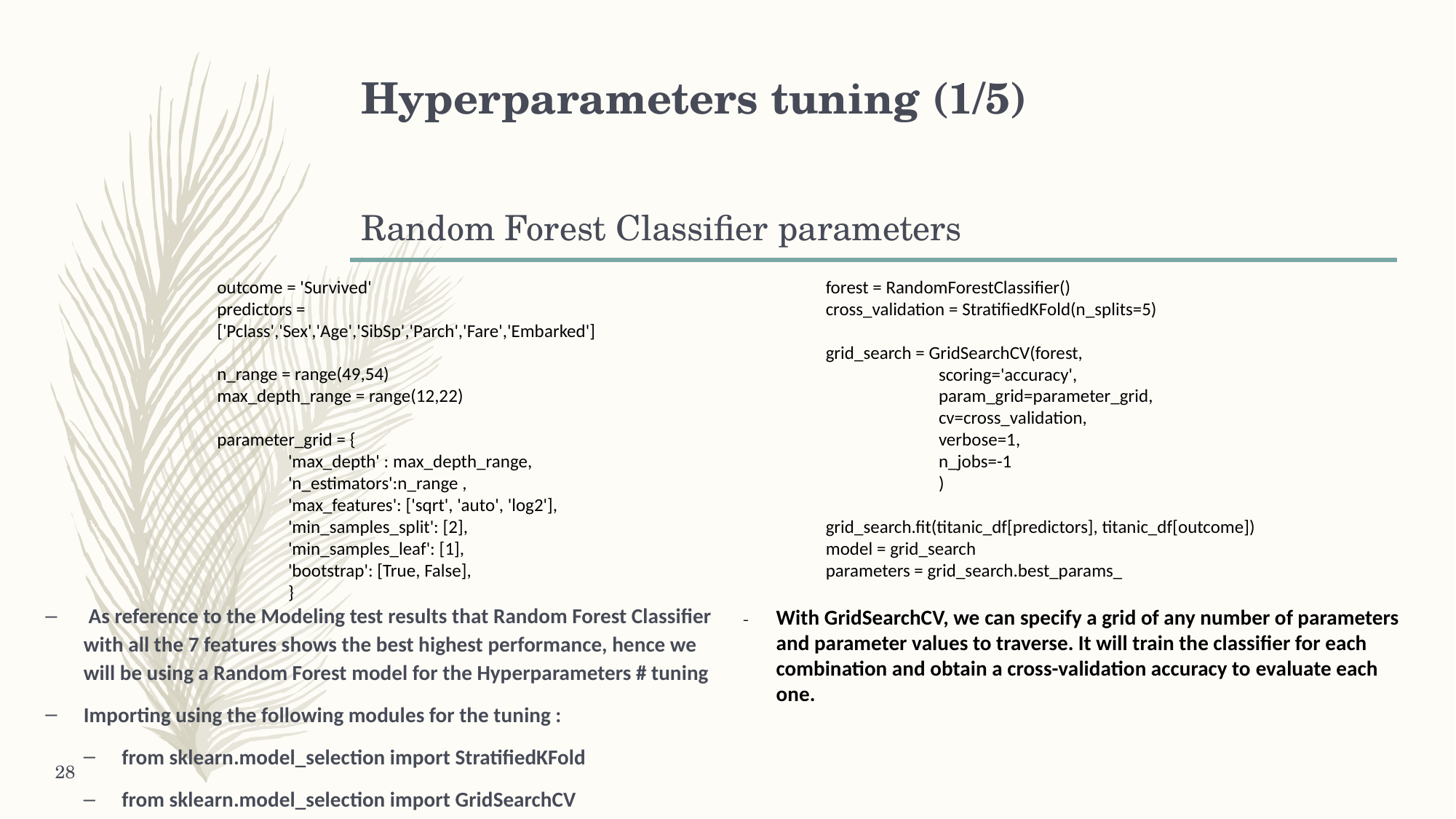

# Hyperparameters tuning (1/5) Random Forest Classifier parameters
outcome = 'Survived'
predictors = ['Pclass','Sex','Age','SibSp','Parch','Fare','Embarked']

n_range = range(49,54)
max_depth_range = range(12,22)

parameter_grid = {
                 'max_depth' : max_depth_range,
                 'n_estimators':n_range ,
                 'max_features': ['sqrt', 'auto', 'log2'],
                 'min_samples_split': [2],
                 'min_samples_leaf': [1],
                 'bootstrap': [True, False],
                 }
forest = RandomForestClassifier()
cross_validation = StratifiedKFold(n_splits=5)

grid_search = GridSearchCV(forest,
                           scoring='accuracy',
                           param_grid=parameter_grid,
                           cv=cross_validation,
                           verbose=1,
                           n_jobs=-1
                           )

grid_search.fit(titanic_df[predictors], titanic_df[outcome])
model = grid_search
parameters = grid_search.best_params_
 As reference to the Modeling test results that Random Forest Classifier with all the 7 features shows the best highest performance, hence we will be using a Random Forest model for the Hyperparameters # tuning
Importing using the following modules for the tuning :
from sklearn.model_selection import StratifiedKFold
from sklearn.model_selection import GridSearchCV

With GridSearchCV, we can specify a grid of any number of parameters and parameter values to traverse. It will train the classifier for each combination and obtain a cross-validation accuracy to evaluate each one.
28